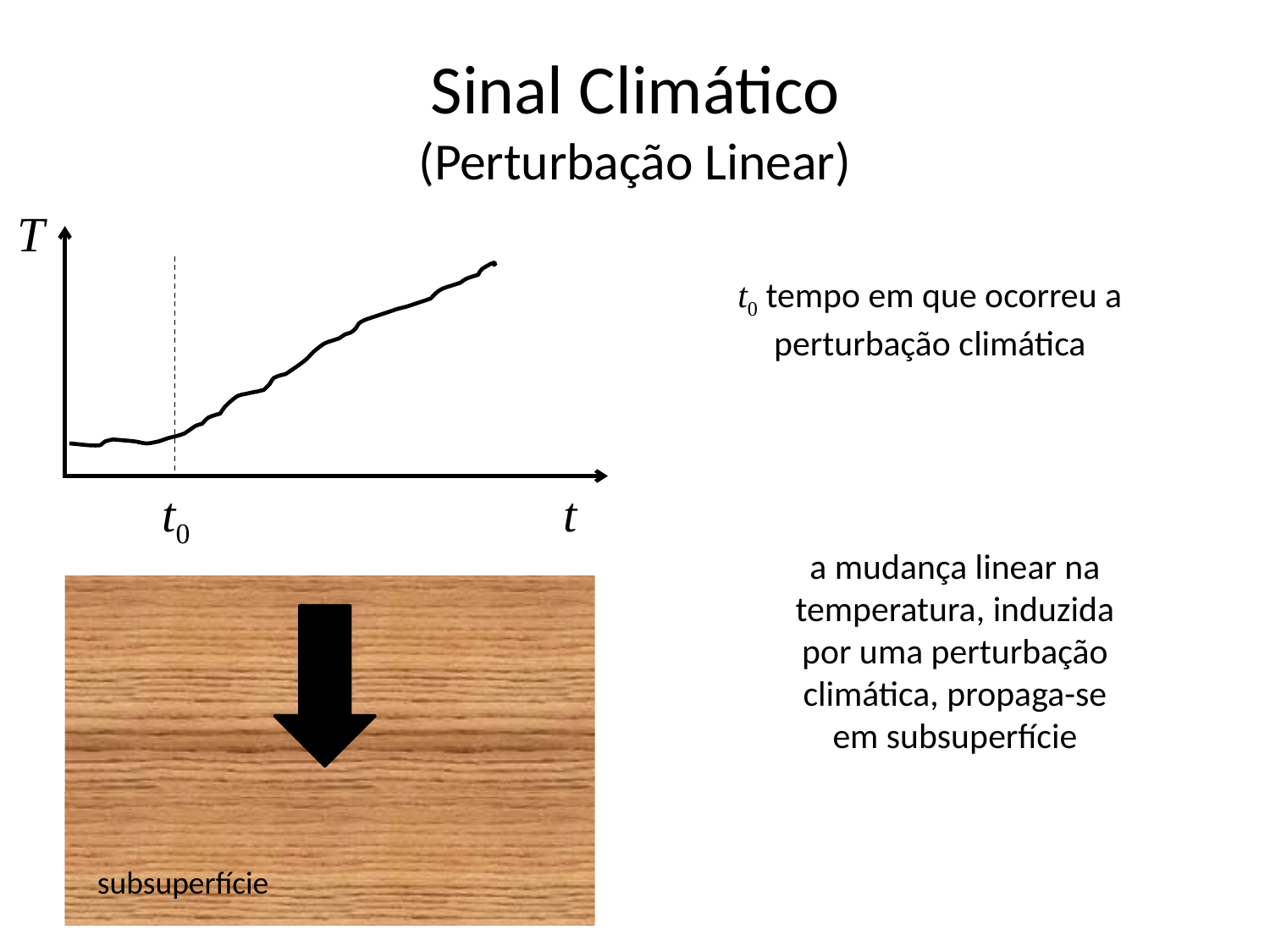

# Sinal Climático (Perturbação Linear)
T

t0 tempo em que ocorreu a perturbação climática
t0
t
a mudança linear na temperatura, induzida por uma perturbação climática, propaga-se em subsuperfície

subsuperfície